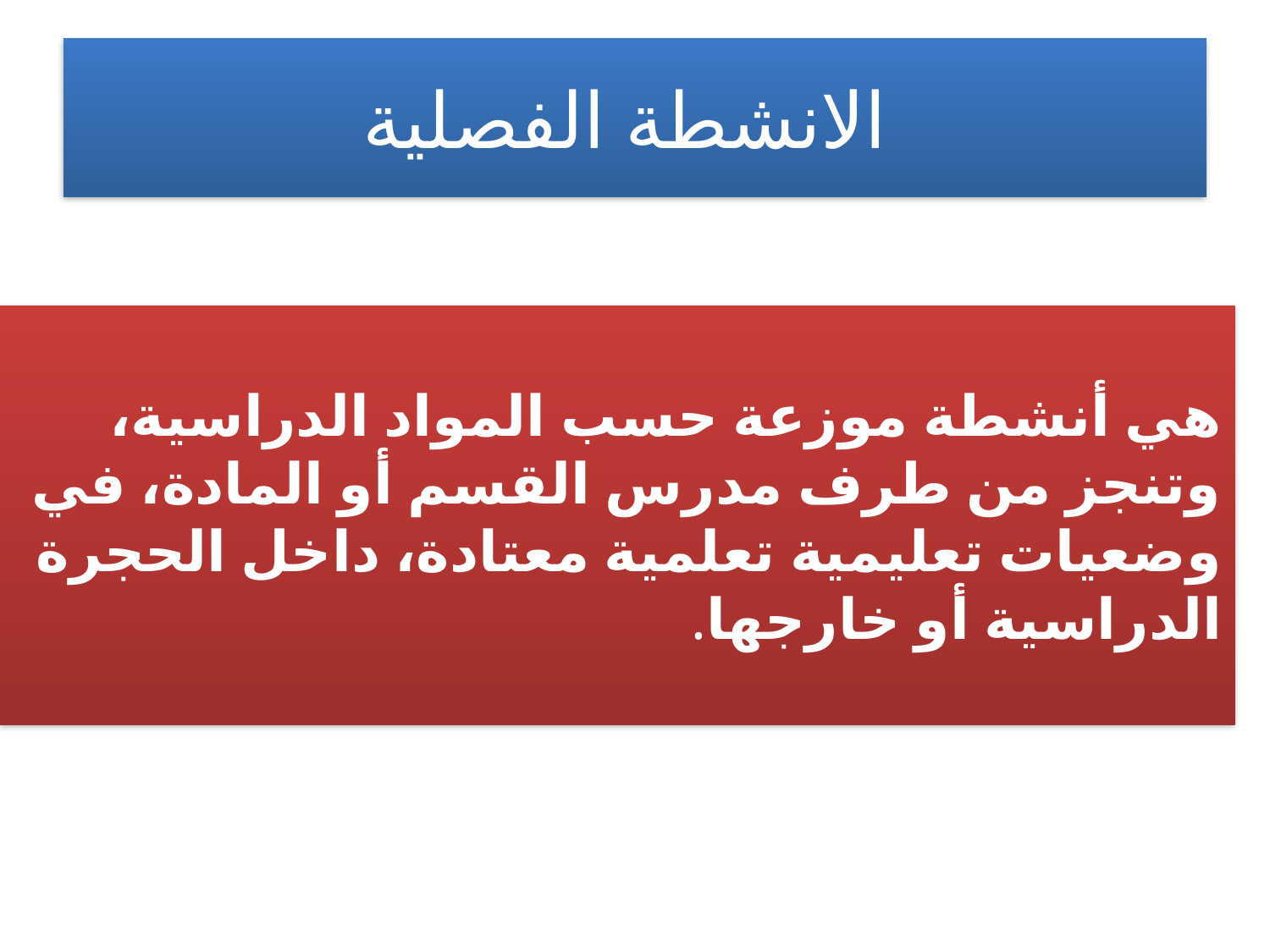

# الانشطة الفصلية

هي أنشطة موزعة حسب المواد الدراسية، وتنجز من طرف مدرس القسم أو المادة، في وضعيات تعليمية تعلمية معتادة، داخل الحجرة الدراسية أو خارجها.